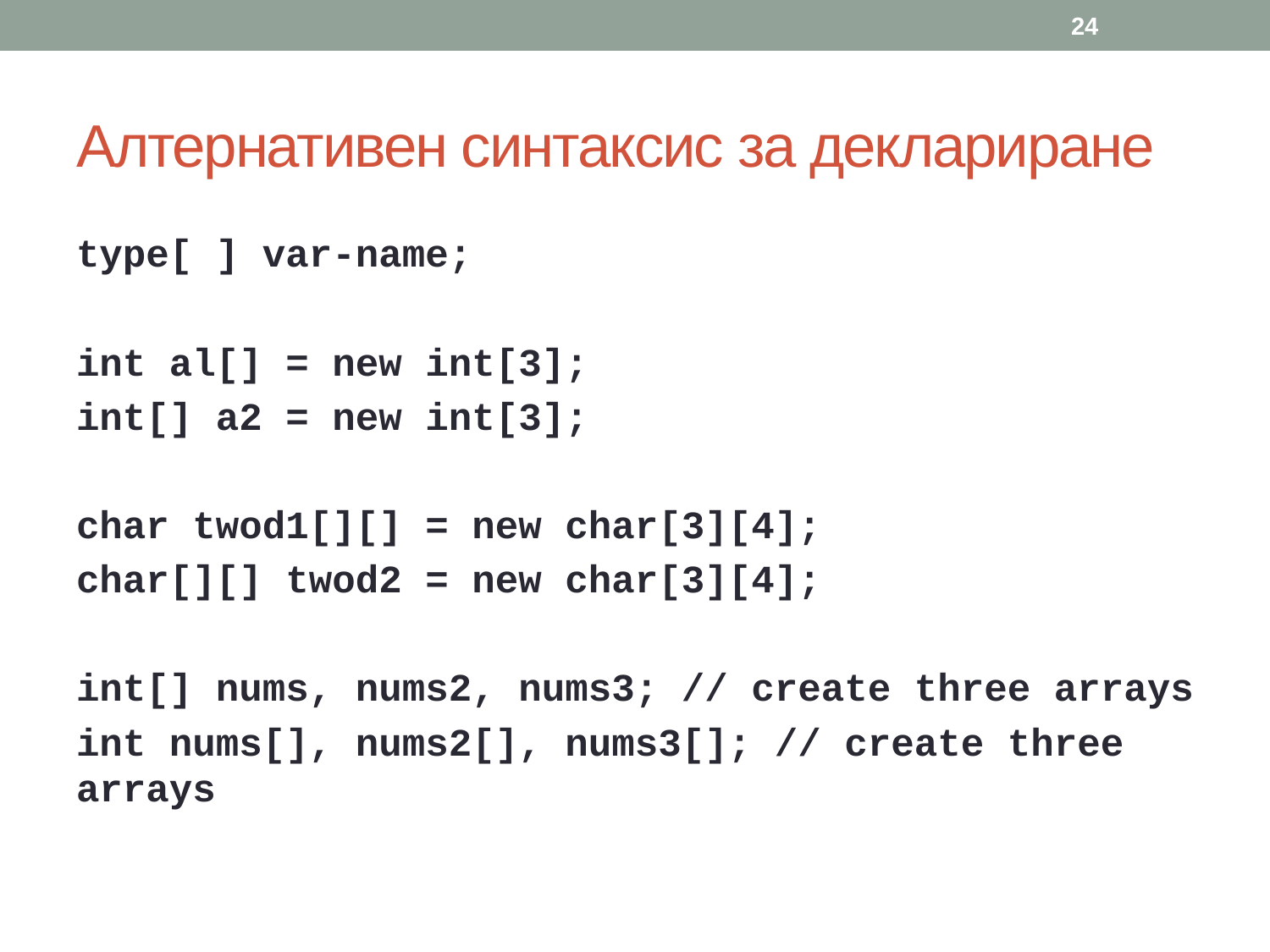

24
# Алтернативен синтаксис за деклариране
type[ ] var-name;

int al[] = new int[3];
int[] a2 = new int[3];

char twod1[][] = new char[3][4];
char[][] twod2 = new char[3][4];

int[] nums, nums2, nums3; // create three arrays
int nums[], nums2[], nums3[]; // create three arrays